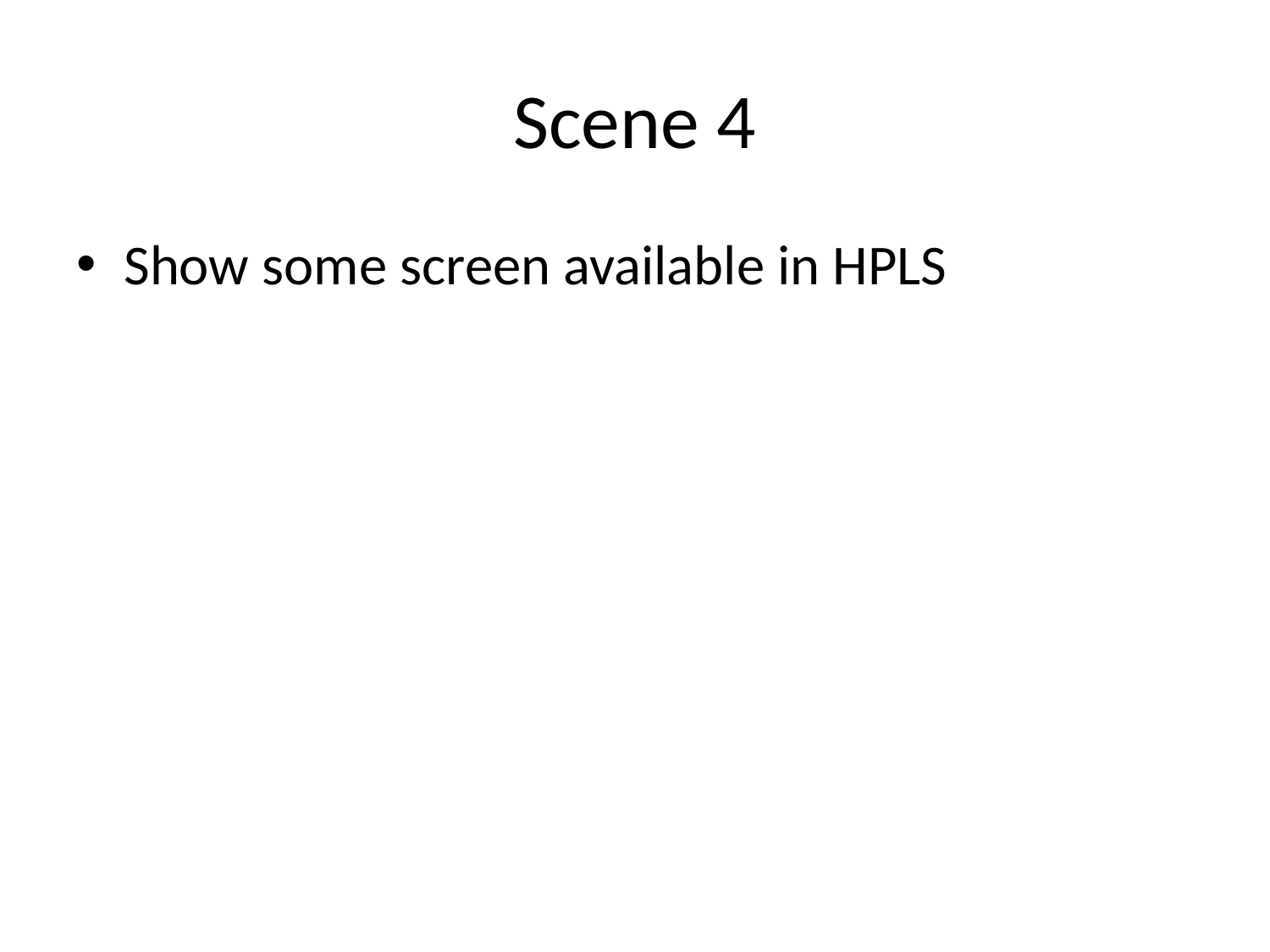

# Scene 4
Show some screen available in HPLS